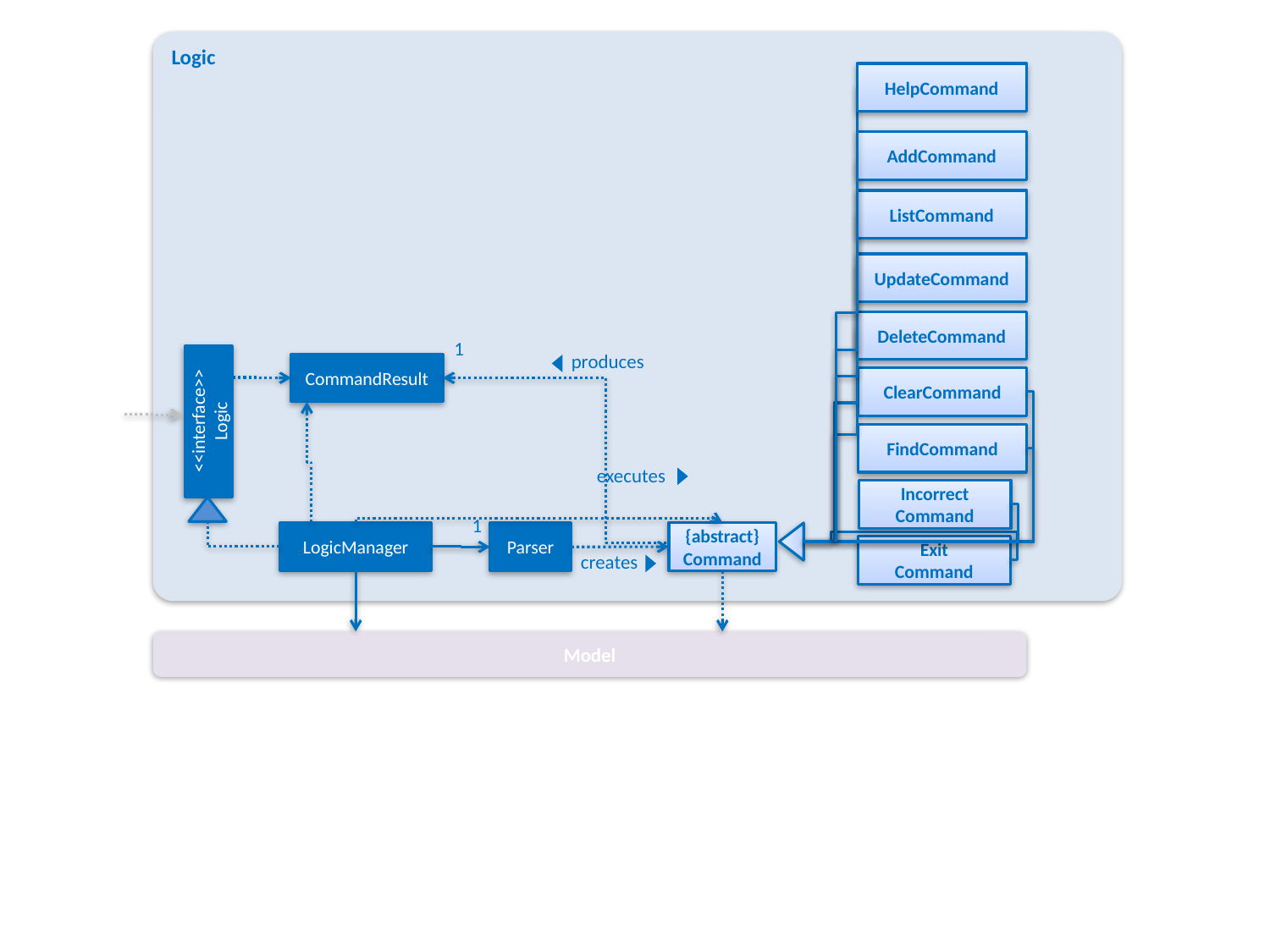

Logic
HelpCommand
AddCommand
ListCommand
UpdateCommand
DeleteCommand
1
produces

CommandResult
ClearCommand
<<interface>>
Logic
FindCommand
executes

Incorrect
Command

1
LogicManager
{abstract}
Command
Parser

Exit
Command
creates

Model